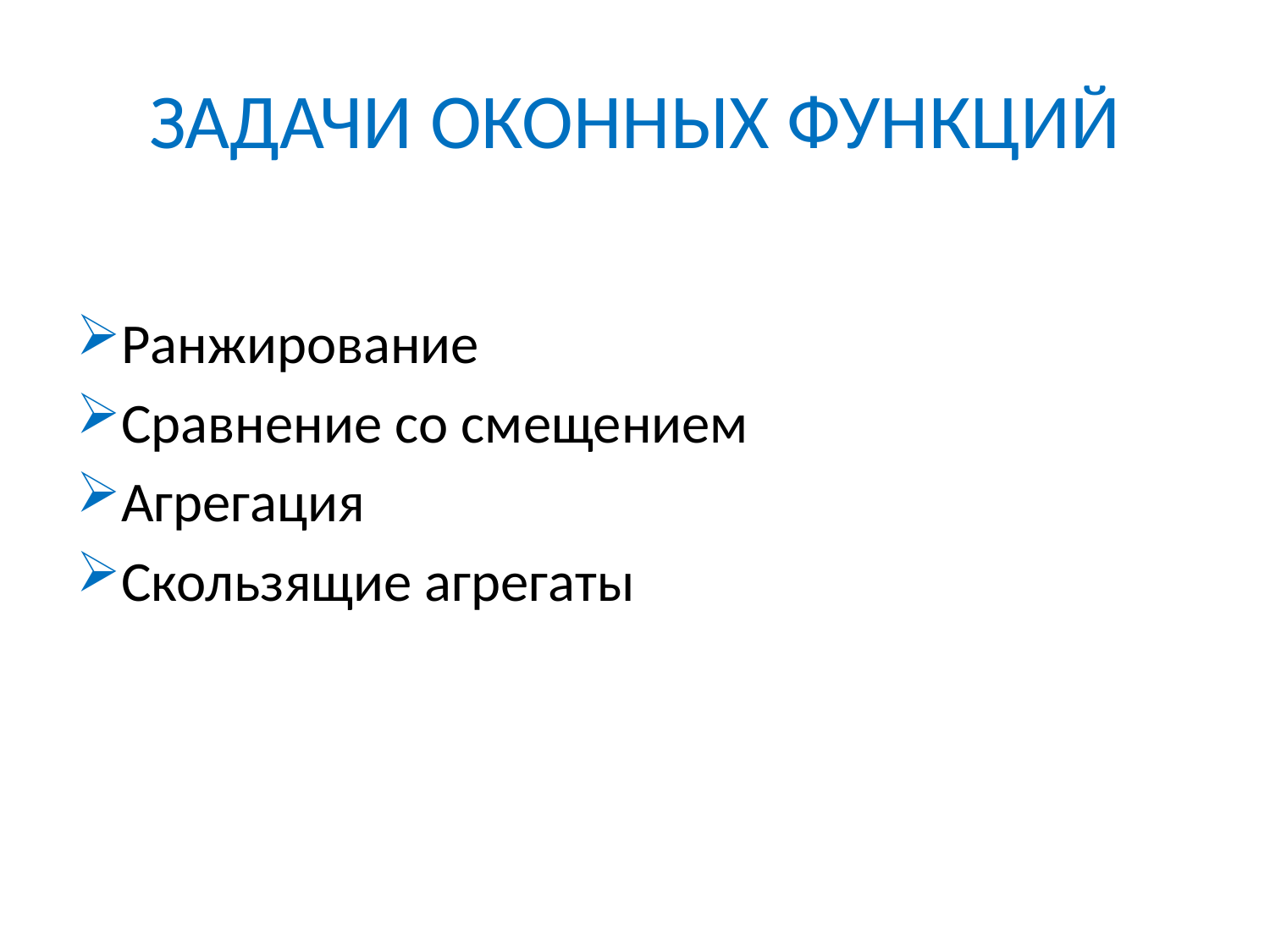

# ЗАДАЧИ ОКОННЫХ ФУНКЦИЙ

Ранжирование
Сравнение со смещением
Агрегация
Скользящие агрегаты